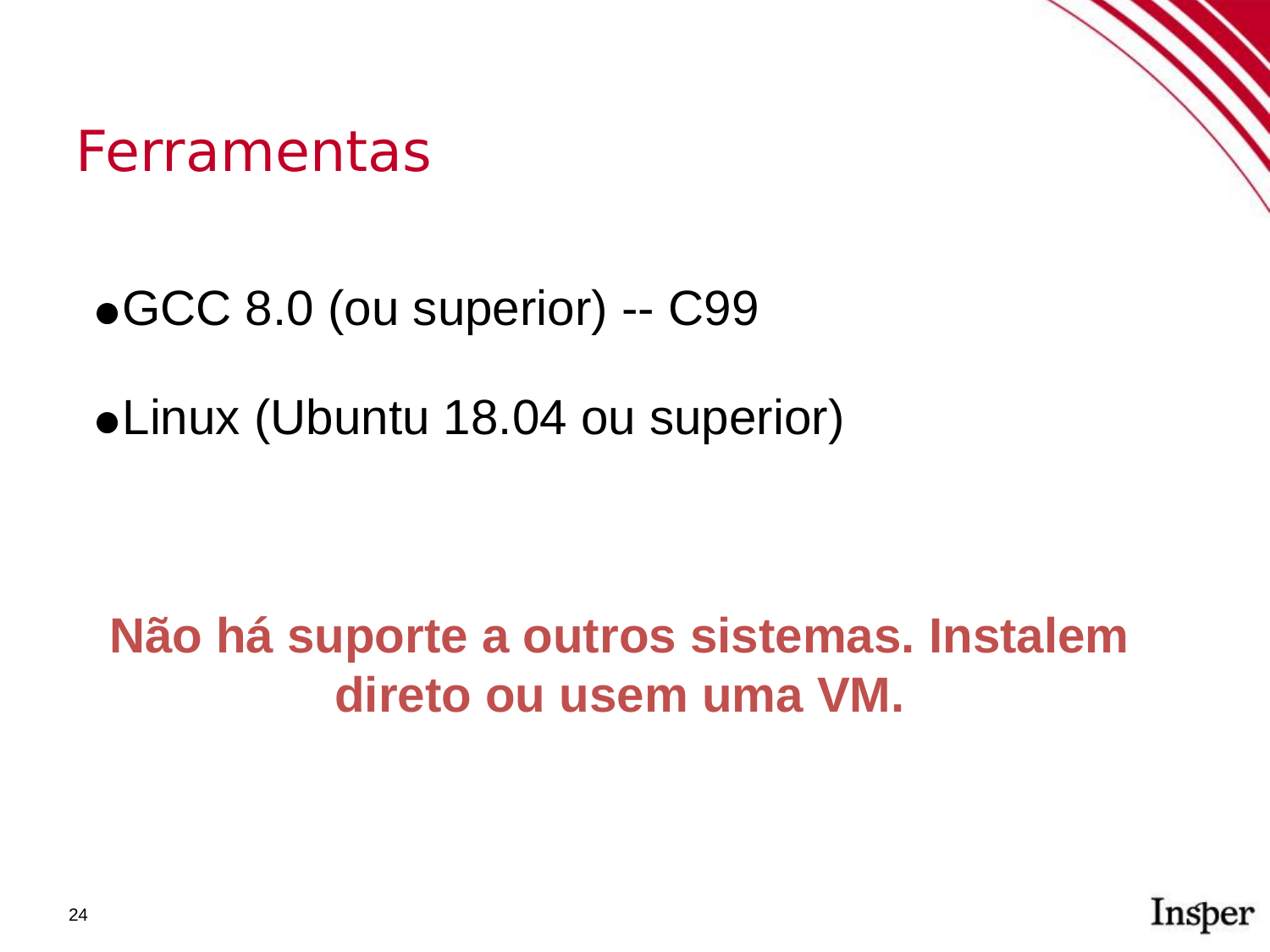

Ferramentas
GCC 8.0 (ou superior) -- C99
Linux (Ubuntu 18.04 ou superior)

Não há suporte a outros sistemas. Instalem direto ou usem uma VM.
24